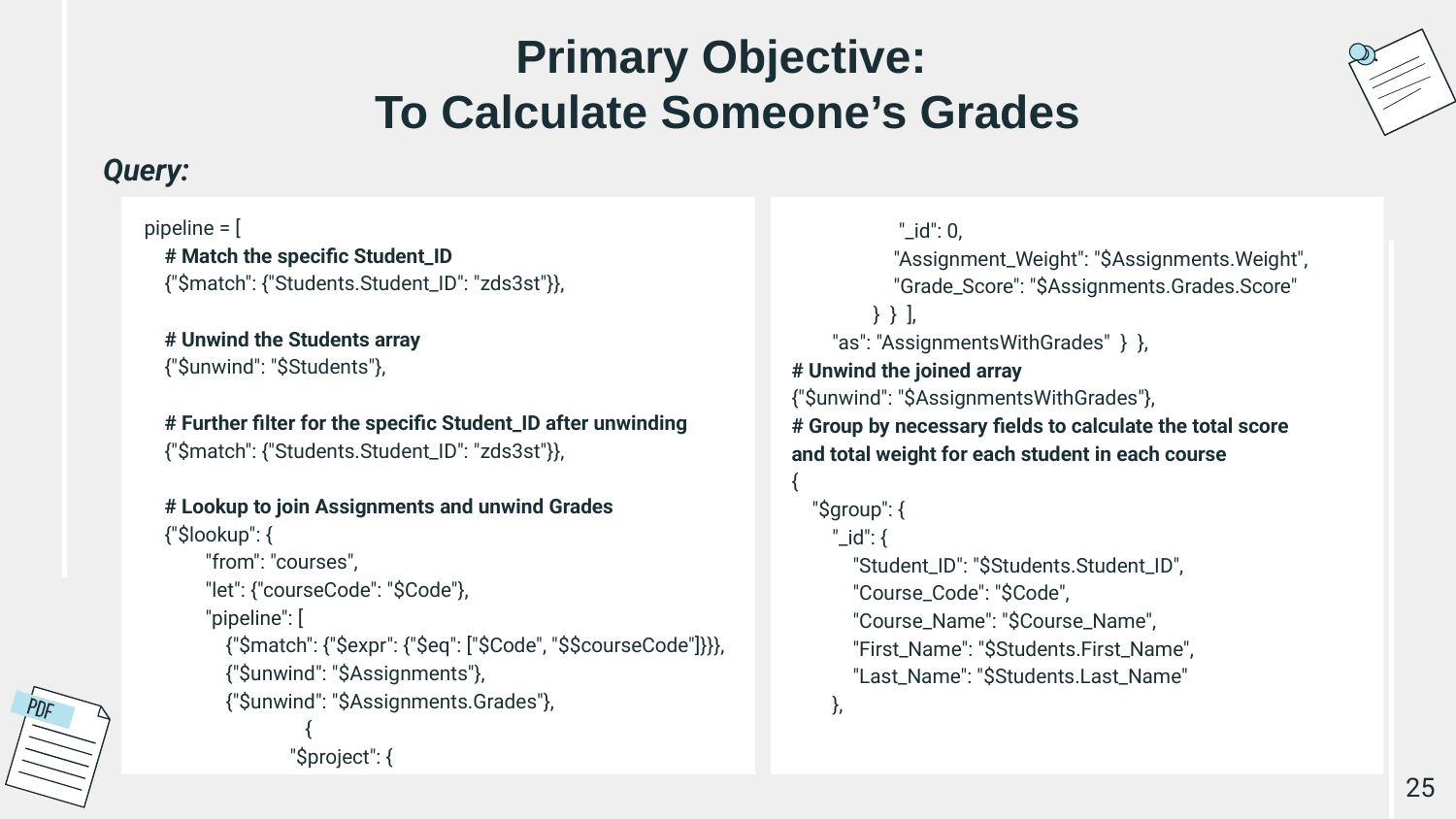

# Primary Objective:
To Calculate Someone’s Grades
Query:

pipeline = [
    # Match the specific Student_ID
    {"$match": {"Students.Student_ID": "zds3st"}},

    # Unwind the Students array
    {"$unwind": "$Students"},

    # Further filter for the specific Student_ID after unwinding
    {"$match": {"Students.Student_ID": "zds3st"}},

    # Lookup to join Assignments and unwind Grades
    {"$lookup": {
            "from": "courses",
            "let": {"courseCode": "$Code"},
            "pipeline": [
                {"$match": {"$expr": {"$eq": ["$Code", "$$courseCode"]}}},
                {"$unwind": "$Assignments"},
                {"$unwind": "$Assignments.Grades"},
   	   {
"$project": {

                         "_id": 0,
                        "Assignment_Weight": "$Assignments.Weight",
                        "Grade_Score": "$Assignments.Grades.Score"
                    }  }  ],
            "as": "AssignmentsWithGrades"  }  },
    # Unwind the joined array
    {"$unwind": "$AssignmentsWithGrades"},
    # Group by necessary fields to calculate the total score
    and total weight for each student in each course
    {
        "$group": {
            "_id": {
                "Student_ID": "$Students.Student_ID",
                "Course_Code": "$Code",
                "Course_Name": "$Course_Name",
                "First_Name": "$Students.First_Name",
                "Last_Name": "$Students.Last_Name"
            },
25